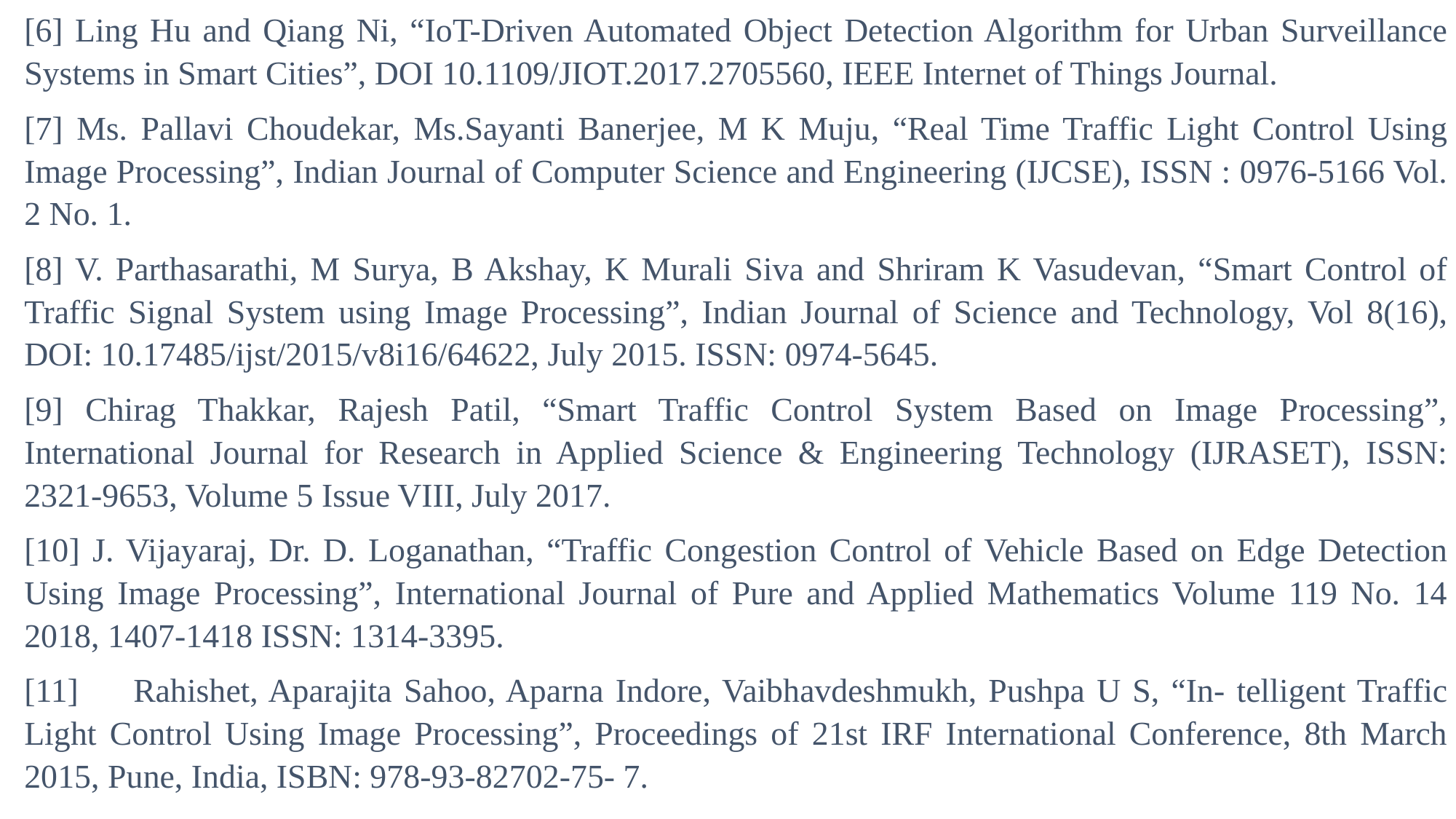

[6] Ling Hu and Qiang Ni, “IoT-Driven Automated Object Detection Algorithm for Urban Surveillance Systems in Smart Cities”, DOI 10.1109/JIOT.2017.2705560, IEEE Internet of Things Journal.
[7] Ms. Pallavi Choudekar, Ms.Sayanti Banerjee, M K Muju, “Real Time Traffic Light Control Using Image Processing”, Indian Journal of Computer Science and Engineering (IJCSE), ISSN : 0976-5166 Vol. 2 No. 1.
[8] V. Parthasarathi, M Surya, B Akshay, K Murali Siva and Shriram K Vasudevan, “Smart Control of Traffic Signal System using Image Processing”, Indian Journal of Science and Technology, Vol 8(16), DOI: 10.17485/ijst/2015/v8i16/64622, July 2015. ISSN: 0974-5645.
[9] Chirag Thakkar, Rajesh Patil, “Smart Traffic Control System Based on Image Processing”, International Journal for Research in Applied Science & Engineering Technology (IJRASET), ISSN: 2321-9653, Volume 5 Issue VIII, July 2017.
[10] J. Vijayaraj, Dr. D. Loganathan, “Traffic Congestion Control of Vehicle Based on Edge Detection Using Image Processing”, International Journal of Pure and Applied Mathematics Volume 119 No. 14 2018, 1407-1418 ISSN: 1314-3395.
[11]	Rahishet, Aparajita Sahoo, Aparna Indore, Vaibhavdeshmukh, Pushpa U S, “In- telligent Traffic Light Control Using Image Processing”, Proceedings of 21st IRF International Conference, 8th March 2015, Pune, India, ISBN: 978-93-82702-75- 7.